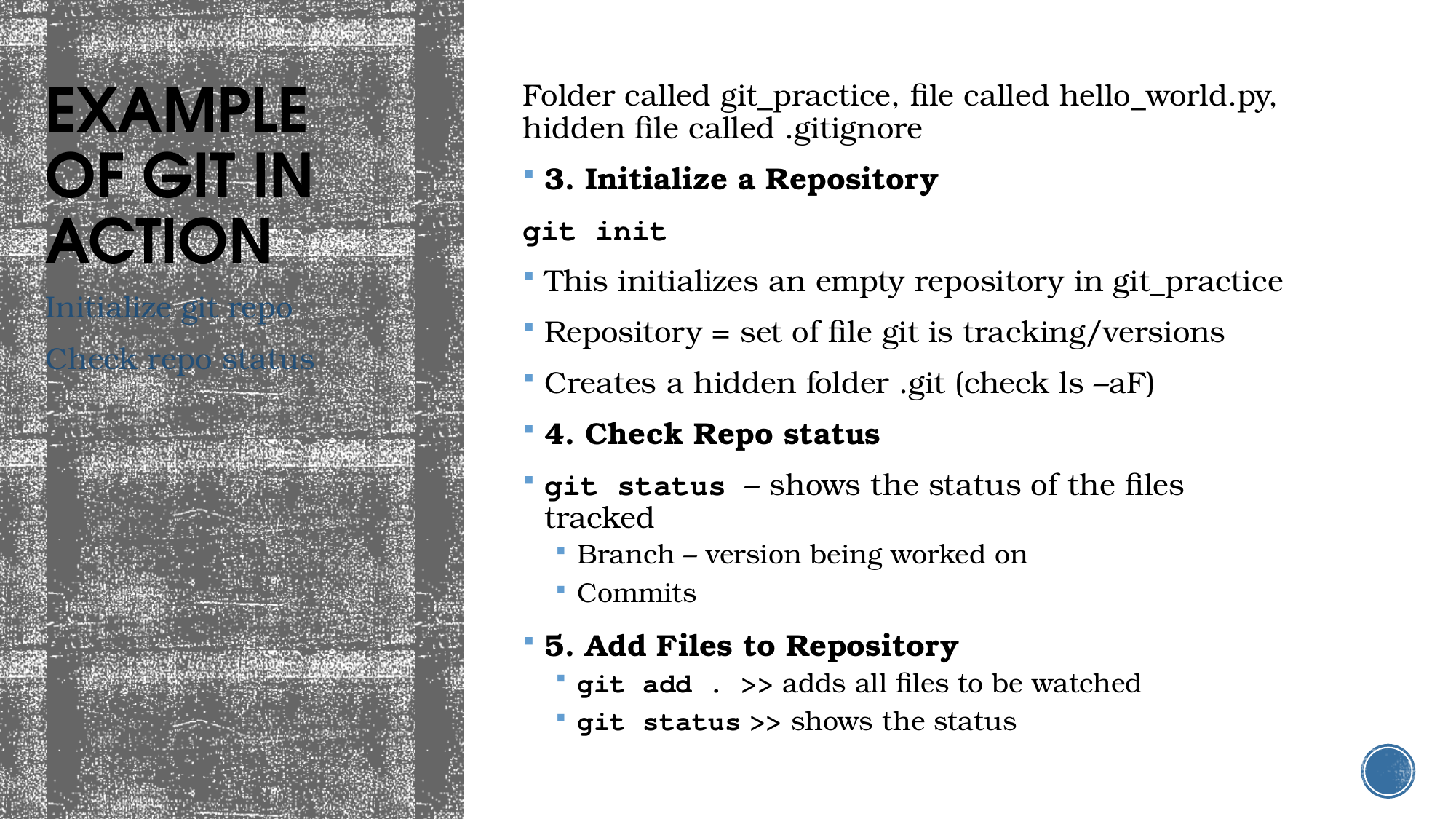

# EXAMPLE OF GIT IN ACTION
Folder called git_practice, file called hello_world.py, hidden file called .gitignore
3. Initialize a Repository
git init
This initializes an empty repository in git_practice
Repository = set of file git is tracking/versions
Creates a hidden folder .git (check ls –aF)
4. Check Repo status
git status – shows the status of the files tracked
Branch – version being worked on
Commits
5. Add Files to Repository
git add . >> adds all files to be watched
git status >> shows the status
Initialize git repo
Check repo status